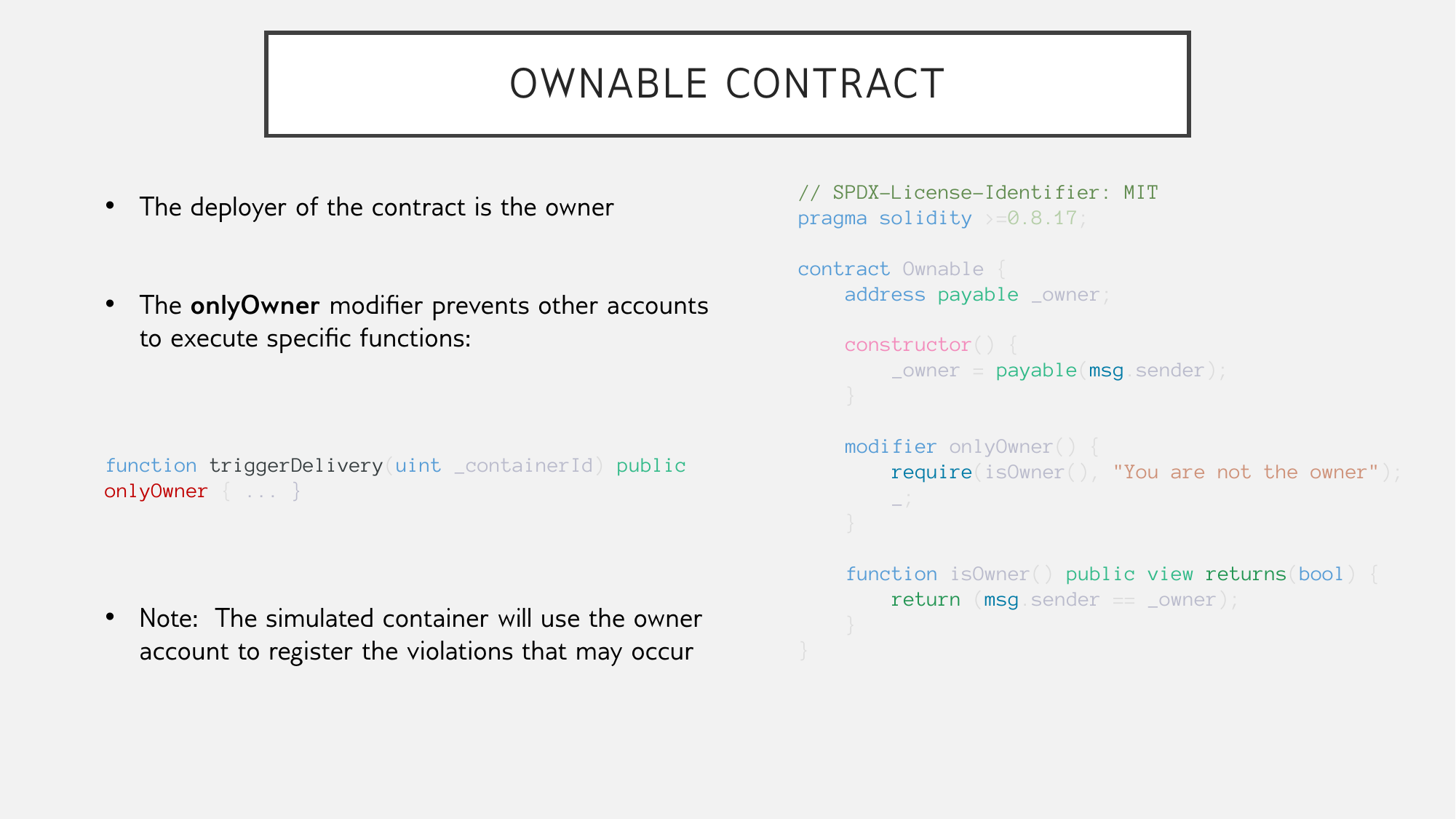

# Ownable contract
// SPDX-License-Identifier: MIT
pragma solidity >=0.8.17;
contract Ownable {
    address payable _owner;
    constructor() {
        _owner = payable(msg.sender);
    }
    modifier onlyOwner() {
        require(isOwner(), "You are not the owner");
        _;
    }
    function isOwner() public view returns(bool) {
        return (msg.sender == _owner);
    }
}
The deployer of the contract is the owner

The onlyOwner modifier prevents other accounts to execute specific functions:

function triggerDelivery(uint _containerId) public onlyOwner { ... }

Note:  The simulated container will use the owner account to register the violations that may occur